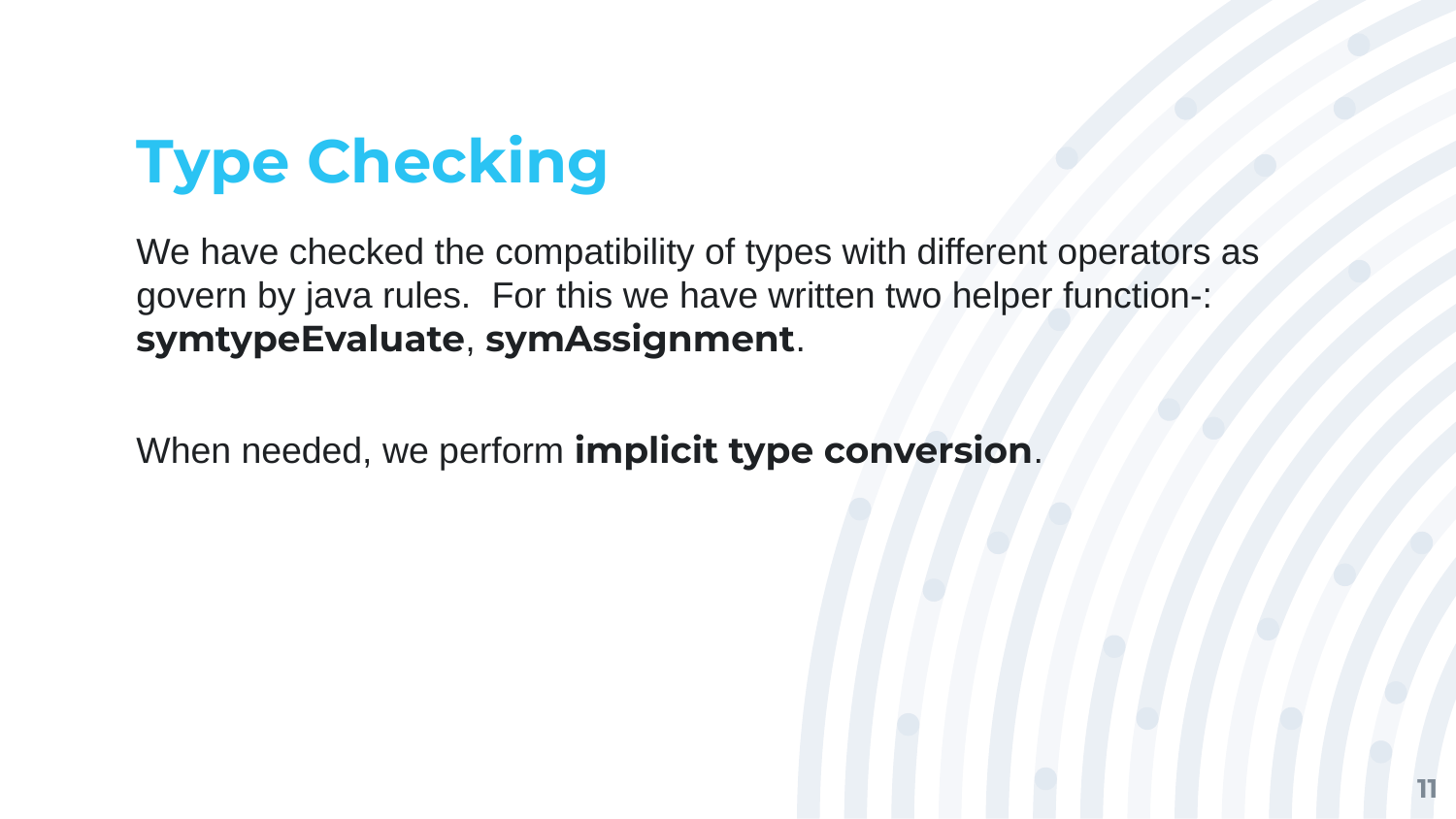

# Type Checking
We have checked the compatibility of types with different operators as govern by java rules.  For this we have written two helper function-: symtypeEvaluate, symAssignment.

When needed, we perform implicit type conversion.

11